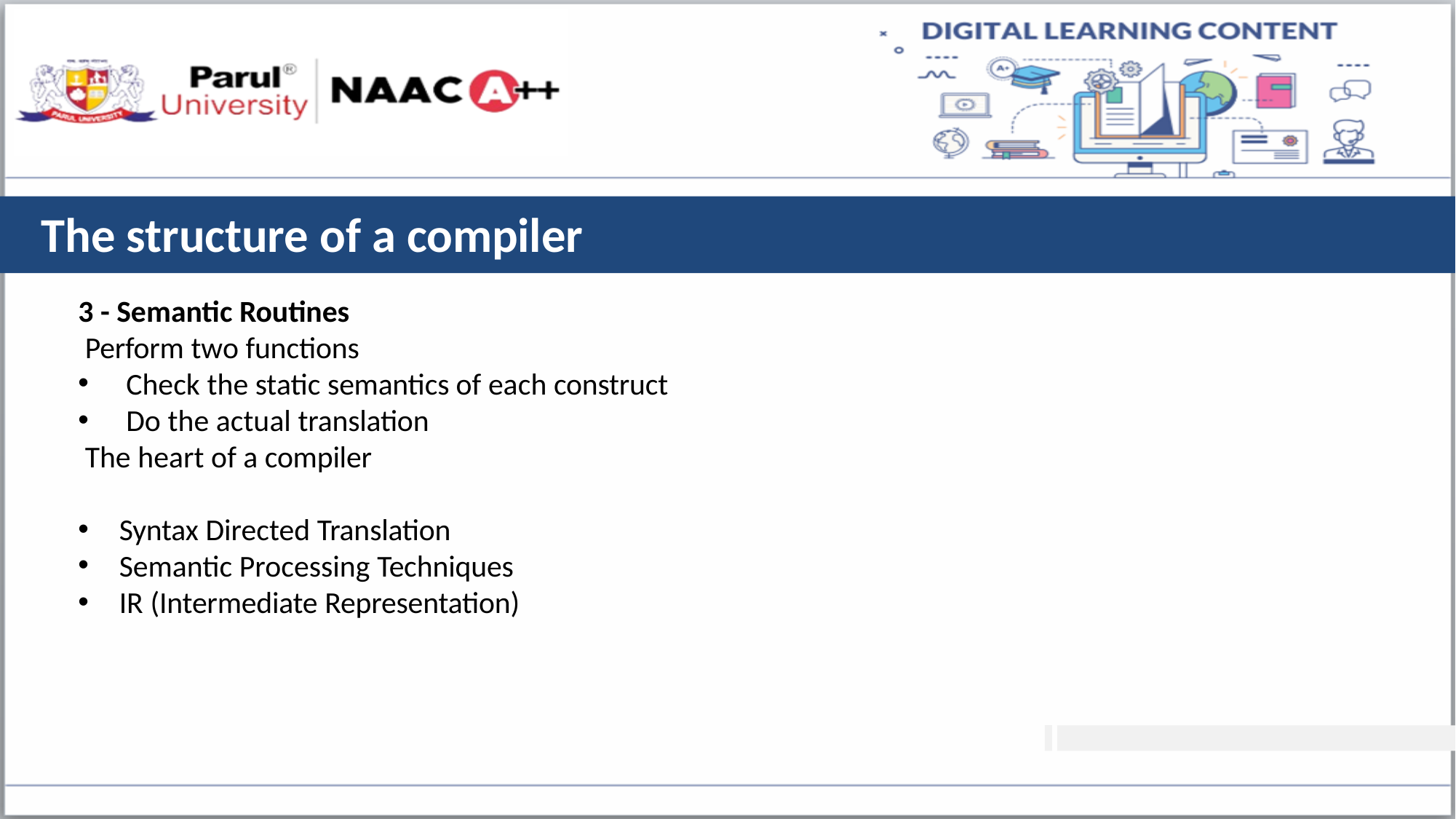

# The structure of a compiler

3 - Semantic Routines
Perform two functions
Check the static semantics of each construct
Do the actual translation
The heart of a compiler
Syntax Directed Translation
Semantic Processing Techniques
IR (Intermediate Representation)